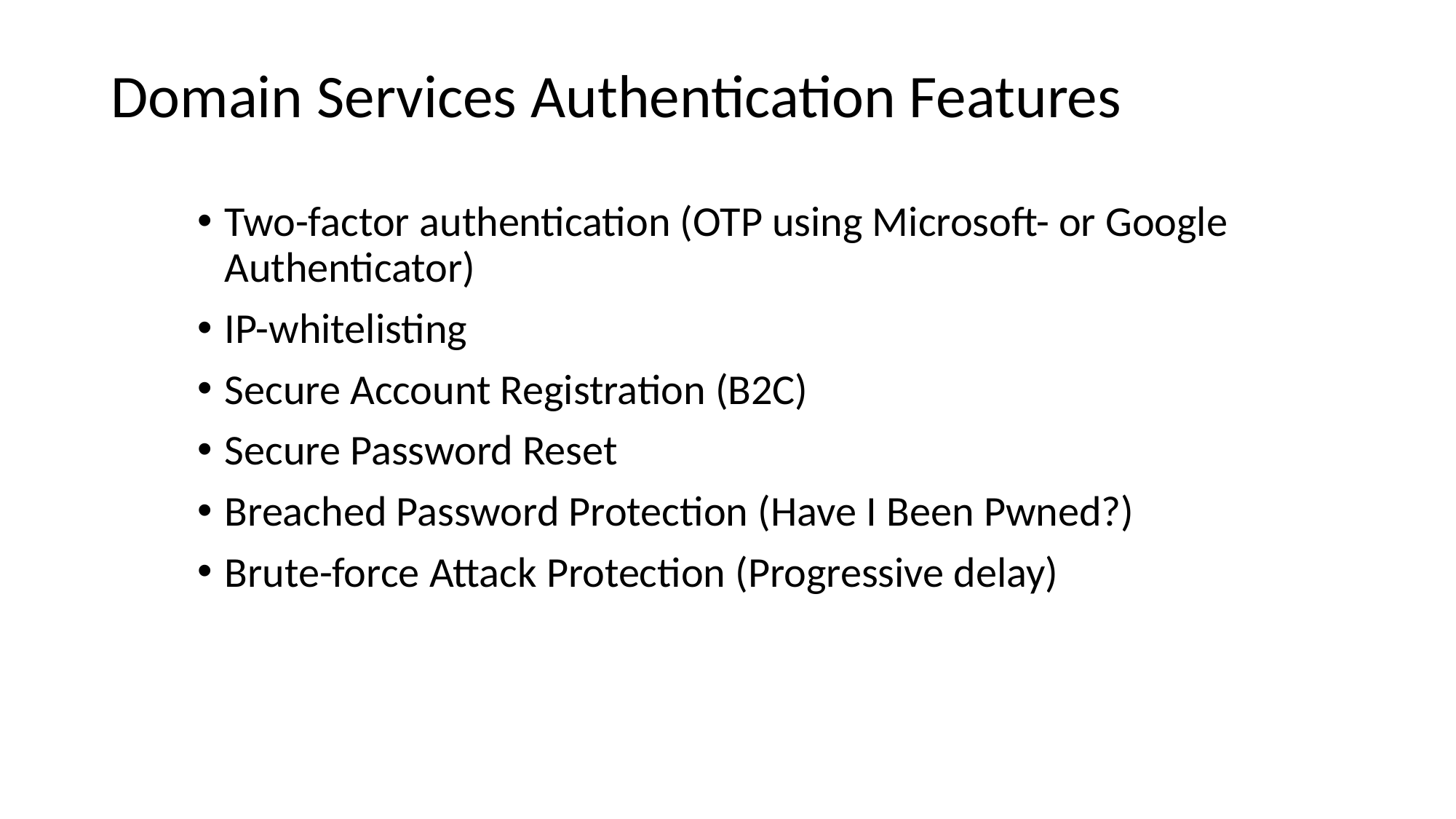

# Domain Services Authentication Features
Two-factor authentication (OTP using Microsoft- or Google Authenticator)
IP-whitelisting
Secure Account Registration (B2C)
Secure Password Reset
Breached Password Protection (Have I Been Pwned?)
Brute-force Attack Protection (Progressive delay)